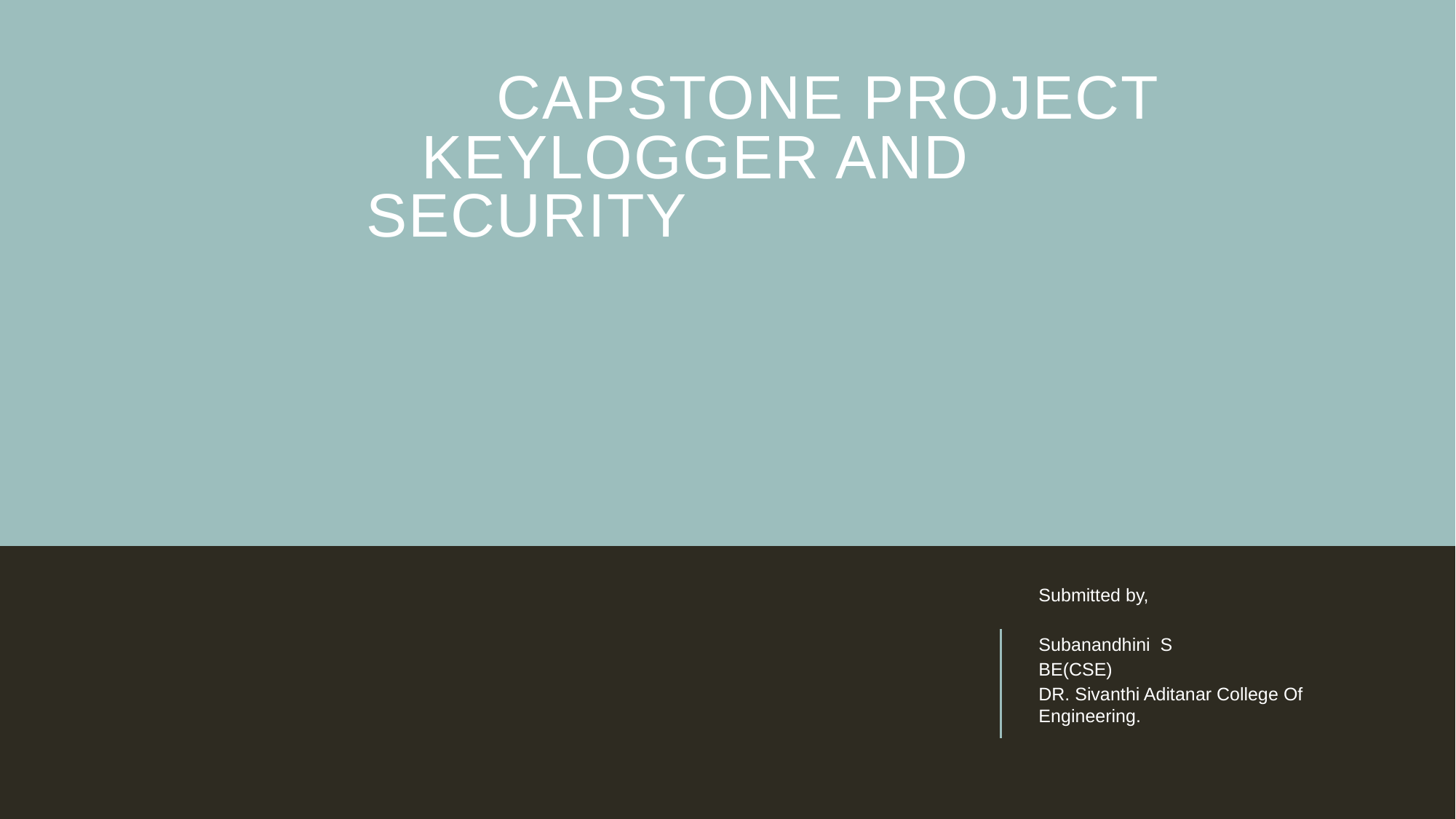

CAPSTONE PROJECT
   KEYLOGGER AND SECURITY

Submitted by,

Subanandhini  S
BE(CSE)
DR. Sivanthi Aditanar College Of Engineering.